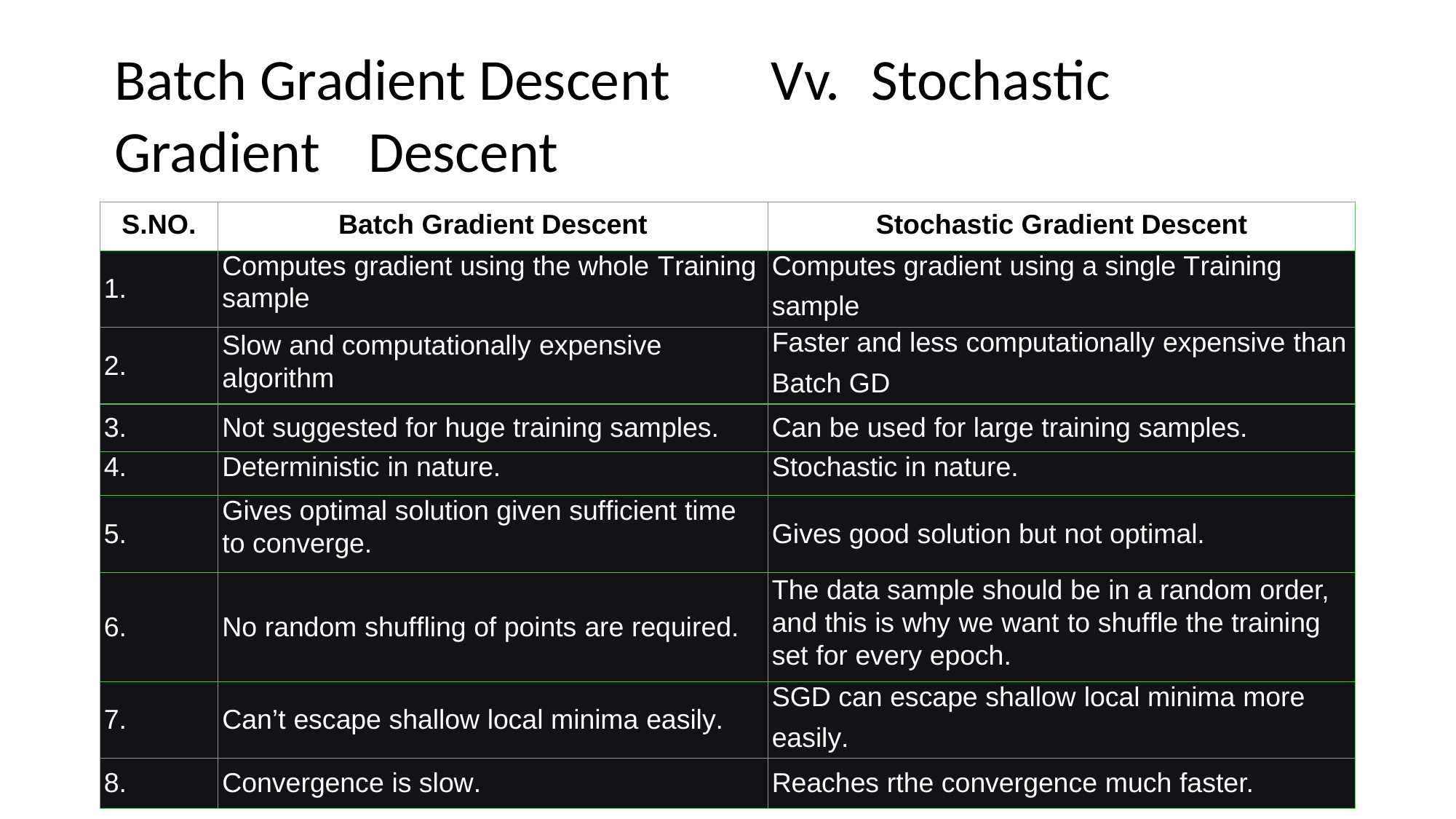

Batch Gradient Descent
Vv.
Stochastic
Gradient
Descent

S.NO.

Batch Gradient Descent

Stochastic Gradient Descent

1.
Computes gradient using the whole Training
sample
Computes gradient using a single Training
sample

2.
Slow and computationally expensive algorithm
Faster and less computationally expensive than
Batch GD

3.

Not suggested for huge training samples.

Can be used for large training samples.

4.

Deterministic in nature.

Stochastic in nature.

5.
Gives optimal solution given sufficient time
to converge.

Gives good solution but not optimal.

6.

No random shuffling of points are required.
The data sample should be in a random order, and this is why we want to shuffle the training set for every epoch.

7.

Can’t escape shallow local minima easily.

SGD can escape shallow local minima more
easily.

8.

Convergence is slow.

Reaches rthe convergence much faster.